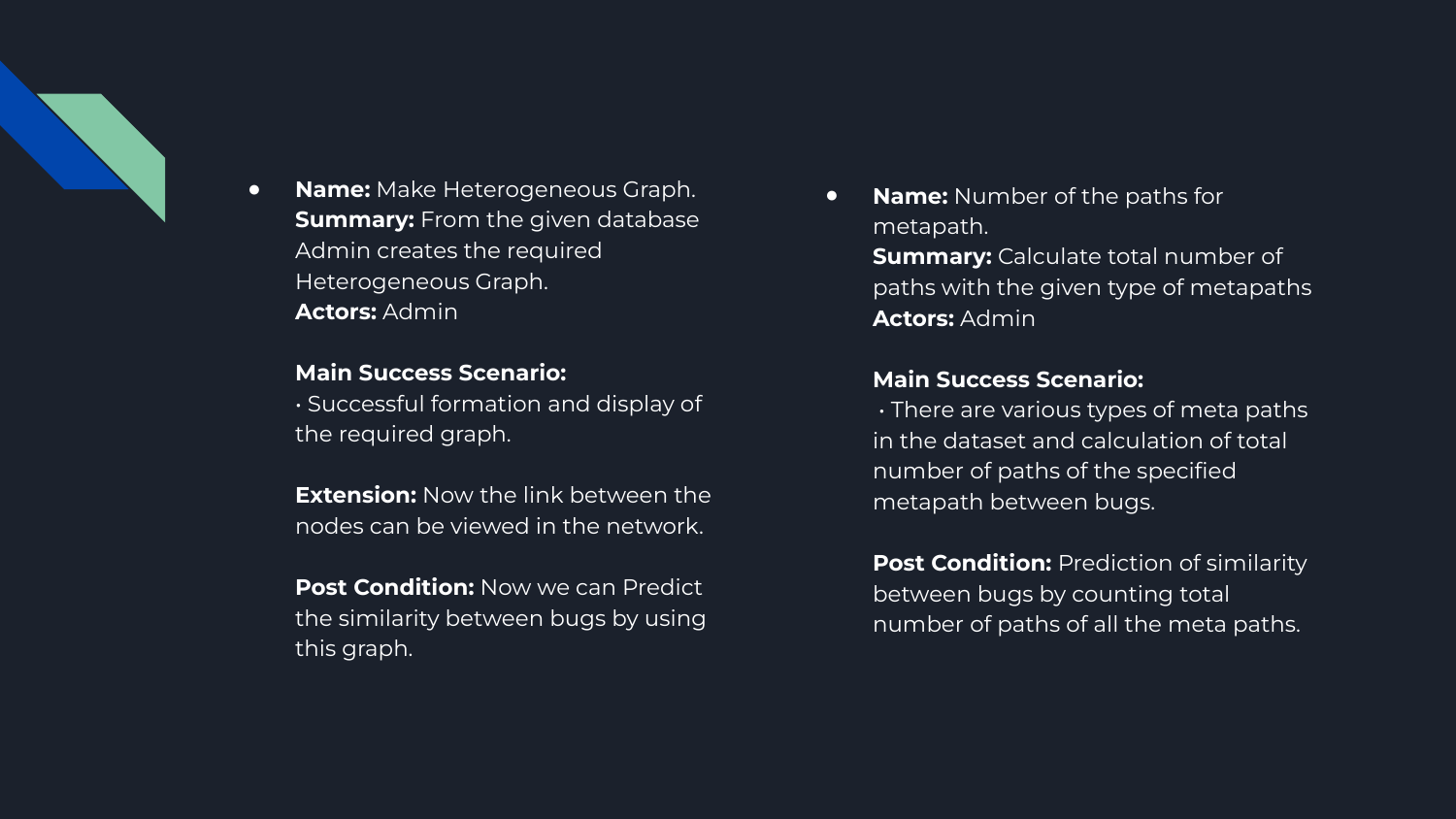

Name: Make Heterogeneous Graph. Summary: From the given database Admin creates the required Heterogeneous Graph.
Actors: Admin

Main Success Scenario:
• Successful formation and display of the required graph.

Extension: Now the link between the nodes can be viewed in the network.

Post Condition: Now we can Predict the similarity between bugs by using this graph.

Name: Number of the paths for metapath.
Summary: Calculate total number of paths with the given type of metapaths Actors: Admin

Main Success Scenario:
 • There are various types of meta paths in the dataset and calculation of total number of paths of the specified metapath between bugs.

Post Condition: Prediction of similarity between bugs by counting total number of paths of all the meta paths.